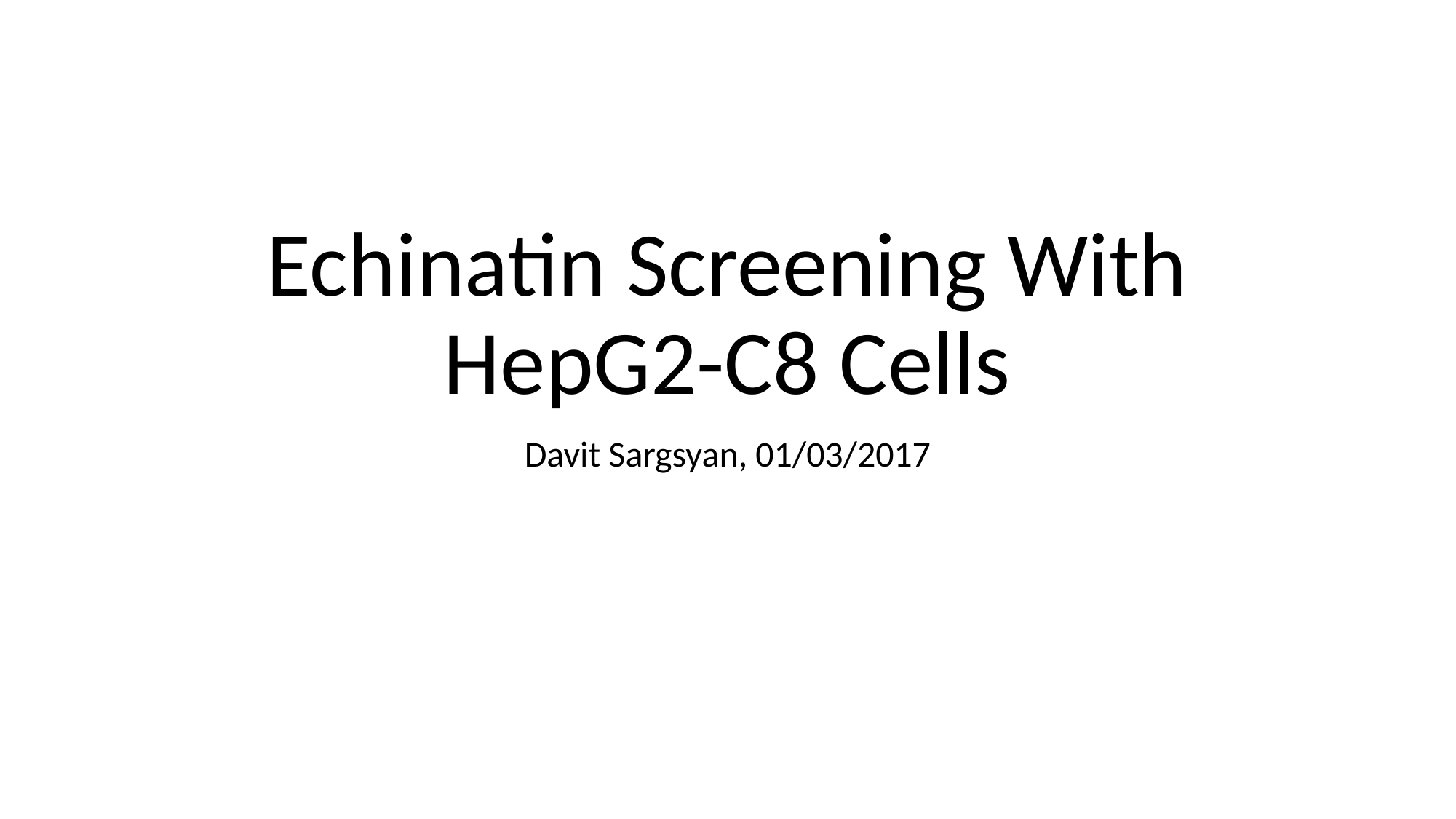

# Echinatin Screening With HepG2-C8 Cells
Davit Sargsyan, 01/03/2017